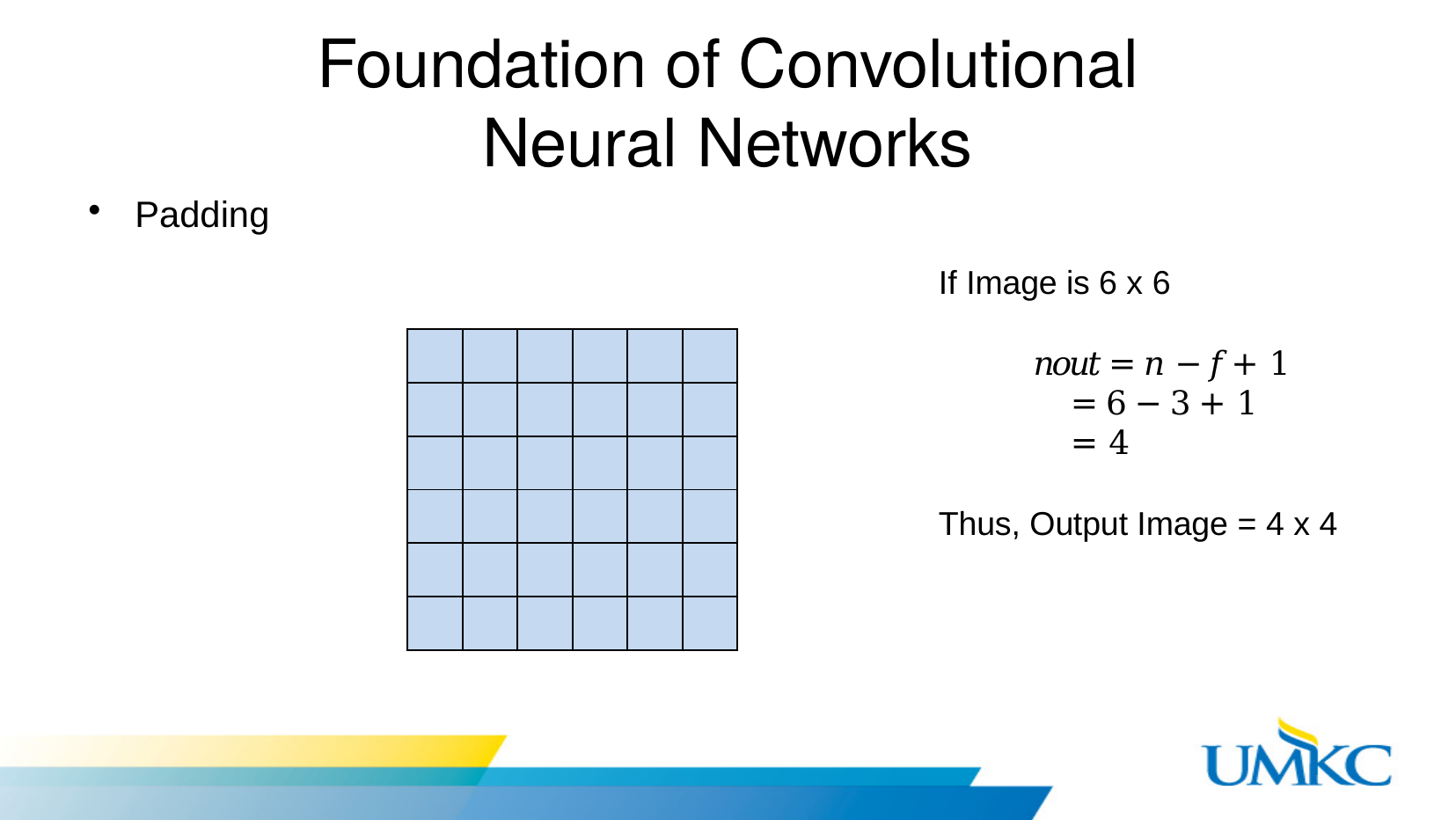

# Foundation of Convolutional Neural Networks
Padding
If Image is 6 x 6

𝑛𝑜𝑢𝑡 = 𝑛 − 𝑓 + 1
= 6 − 3 + 1
= 4

Thus, Output Image = 4 x 4
|  |  |  |  |  |  |
| --- | --- | --- | --- | --- | --- |
|  |  |  |  |  |  |
|  |  |  |  |  |  |
|  |  |  |  |  |  |
|  |  |  |  |  |  |
|  |  |  |  |  |  |